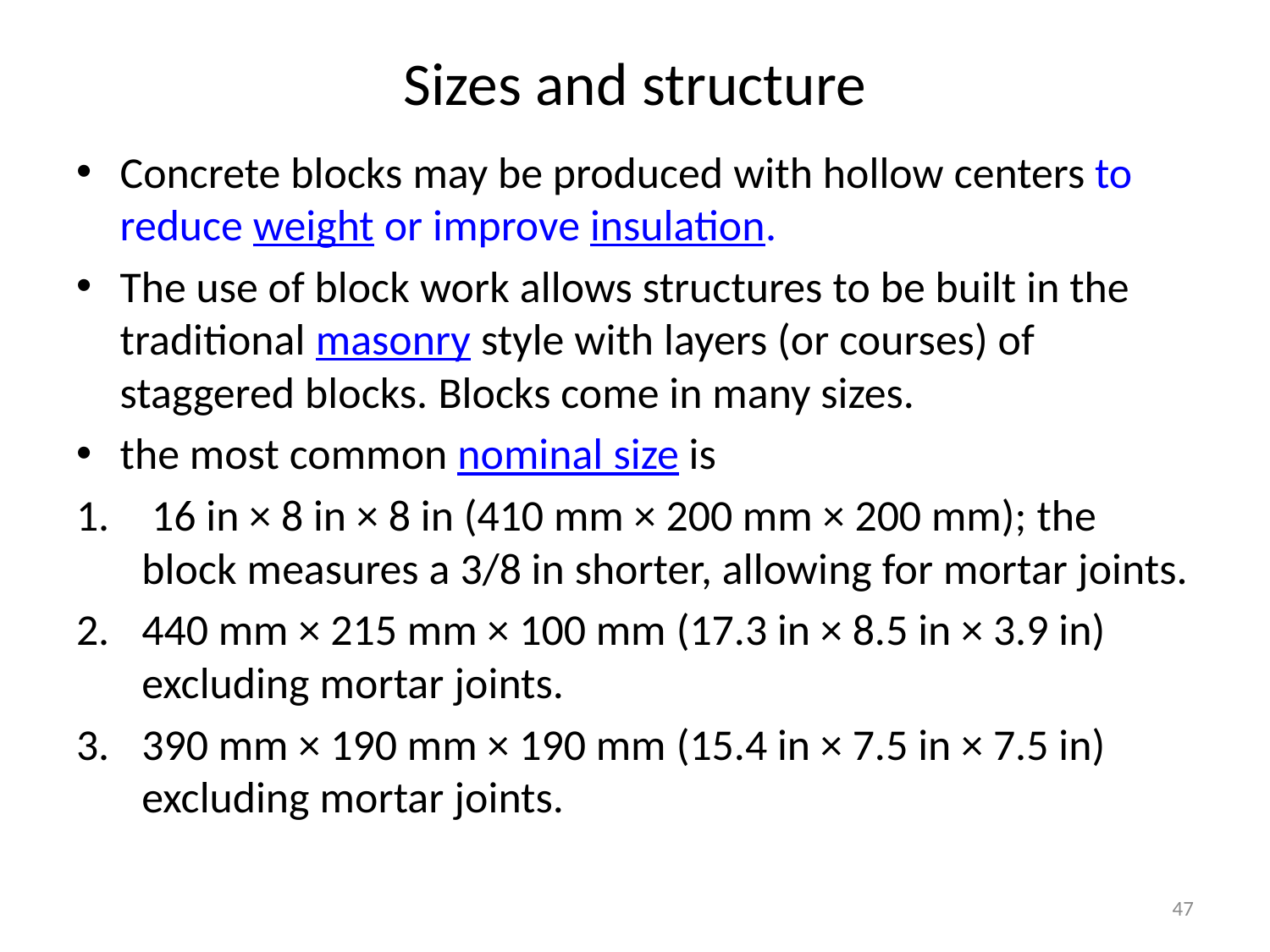

# Sizes and structure
Concrete blocks may be produced with hollow centers to reduce weight or improve insulation.
The use of block work allows structures to be built in the traditional masonry style with layers (or courses) of staggered blocks. Blocks come in many sizes.
the most common nominal size is
 16 in × 8 in × 8 in (410 mm × 200 mm × 200 mm); the block measures a 3/8 in shorter, allowing for mortar joints.
440 mm × 215 mm × 100 mm (17.3 in × 8.5 in × 3.9 in) excluding mortar joints.
390 mm × 190 mm × 190 mm (15.4 in × 7.5 in × 7.5 in) excluding mortar joints.
47